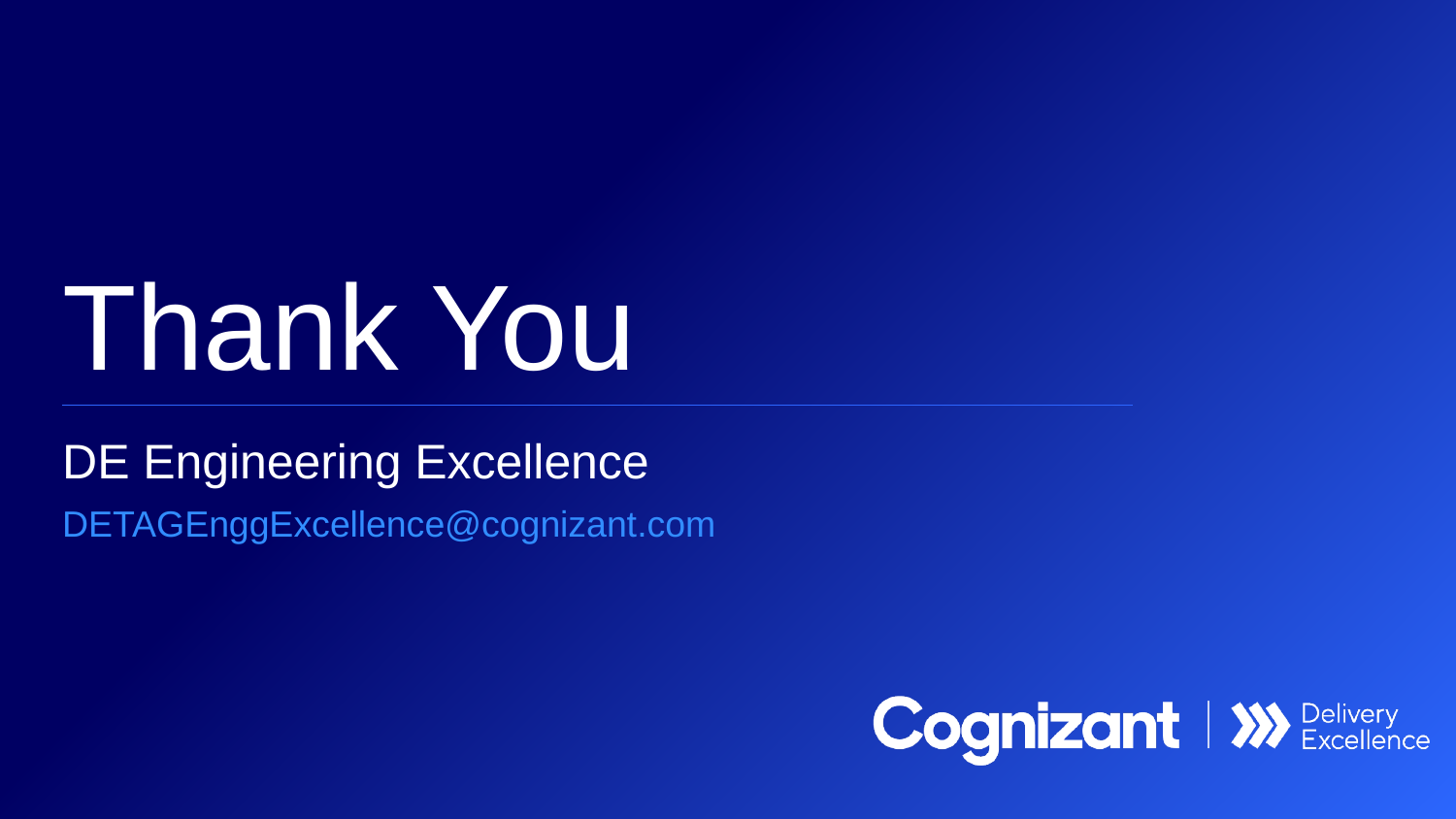

# Thank You
DE Engineering Excellence
DETAGEnggExcellence@cognizant.com